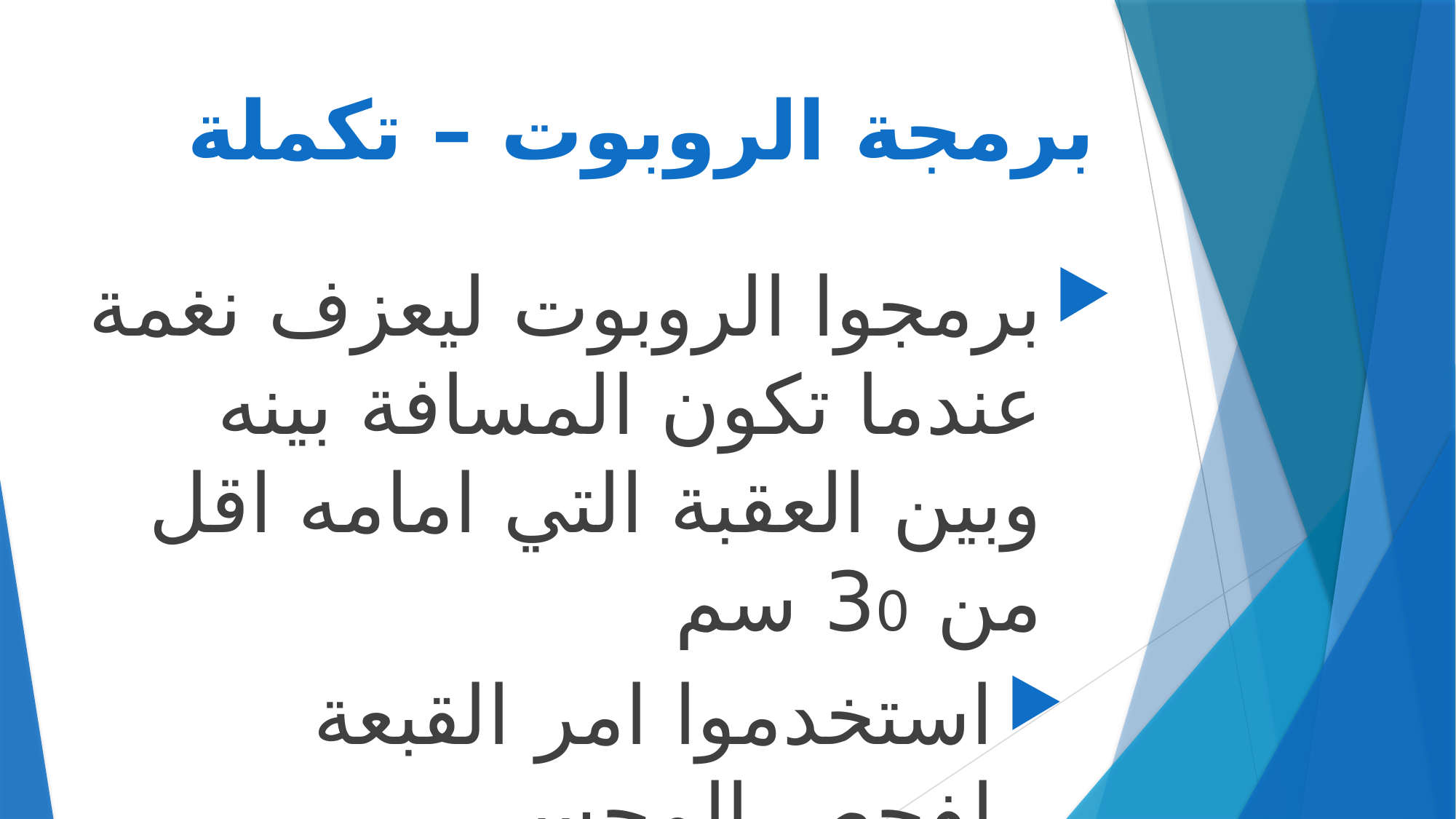

# برمجة الروبوت – تكملة
برمجوا الروبوت ليعزف نغمة عندما تكون المسافة بينه وبين العقبة التي امامه اقل من 30 سم
استخدموا امر القبعة لفحص المجس